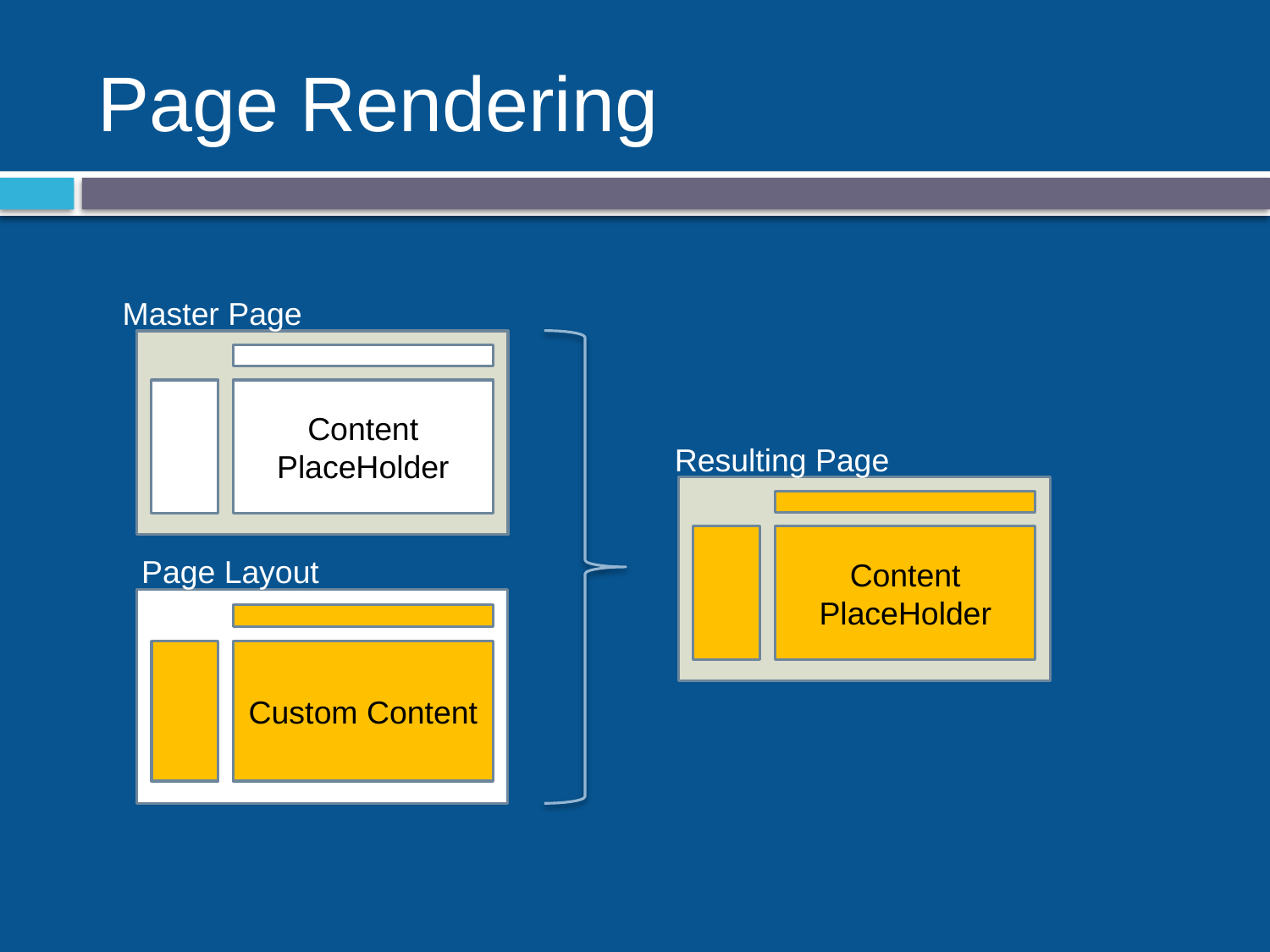

# Page Rendering
Master Page

Content PlaceHolder

Resulting Page

Content PlaceHolder
Page Layout

Custom Content